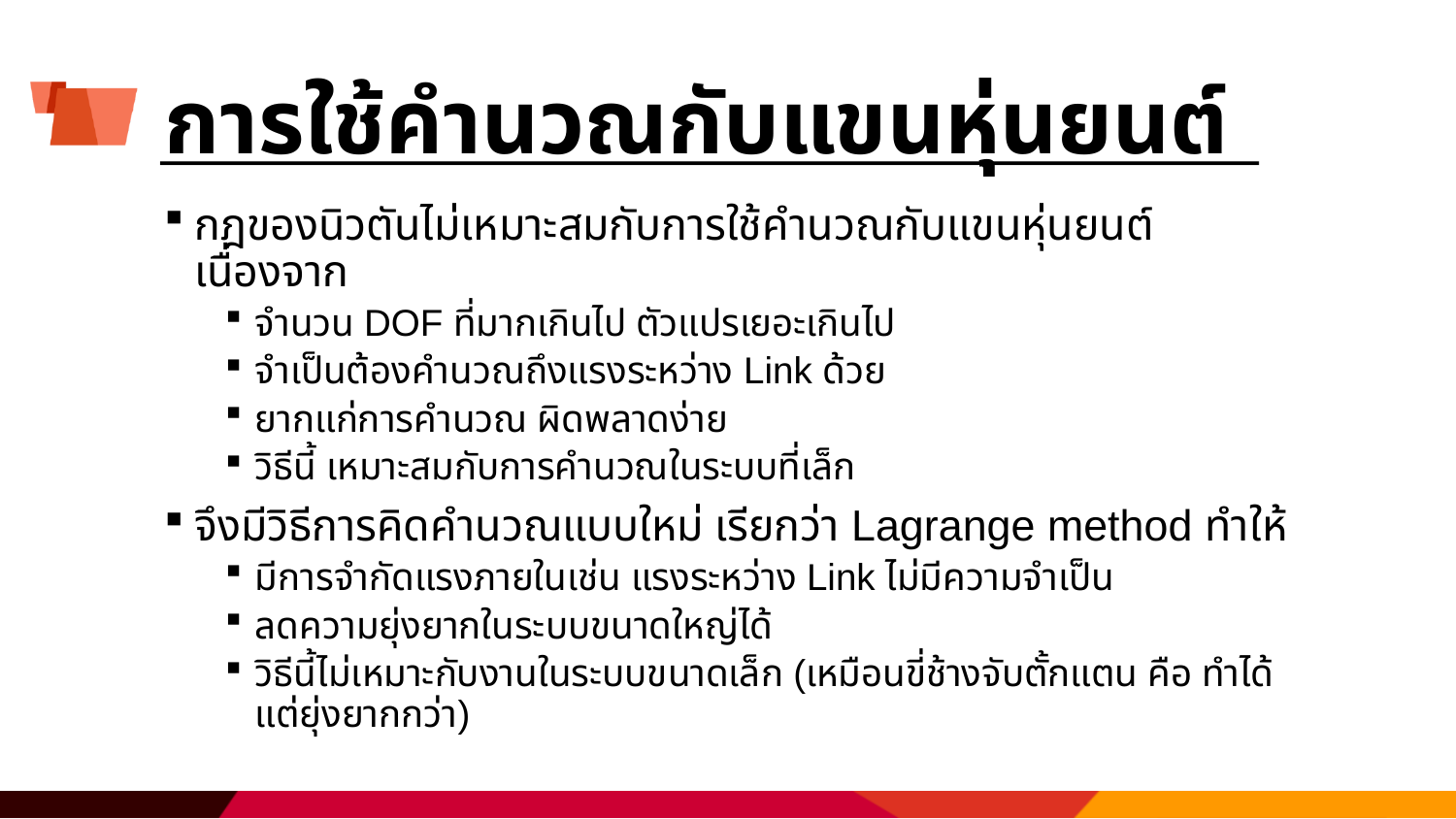

# การใช้คำนวณกับแขนหุ่นยนต์
กฎของนิวตันไม่เหมาะสมกับการใช้คำนวณกับแขนหุ่นยนต์ เนื่องจาก
จำนวน DOF ที่มากเกินไป ตัวแปรเยอะเกินไป
จำเป็นต้องคำนวณถึงแรงระหว่าง Link ด้วย
ยากแก่การคำนวณ ผิดพลาดง่าย
วิธีนี้ เหมาะสมกับการคำนวณในระบบที่เล็ก
จึงมีวิธีการคิดคำนวณแบบใหม่ เรียกว่า Lagrange method ทำให้
มีการจำกัดแรงภายในเช่น แรงระหว่าง Link ไม่มีความจำเป็น
ลดความยุ่งยากในระบบขนาดใหญ่ได้
วิธีนี้ไม่เหมาะกับงานในระบบขนาดเล็ก (เหมือนขี่ช้างจับตั้กแตน คือ ทำได้ แต่ยุ่งยากกว่า)